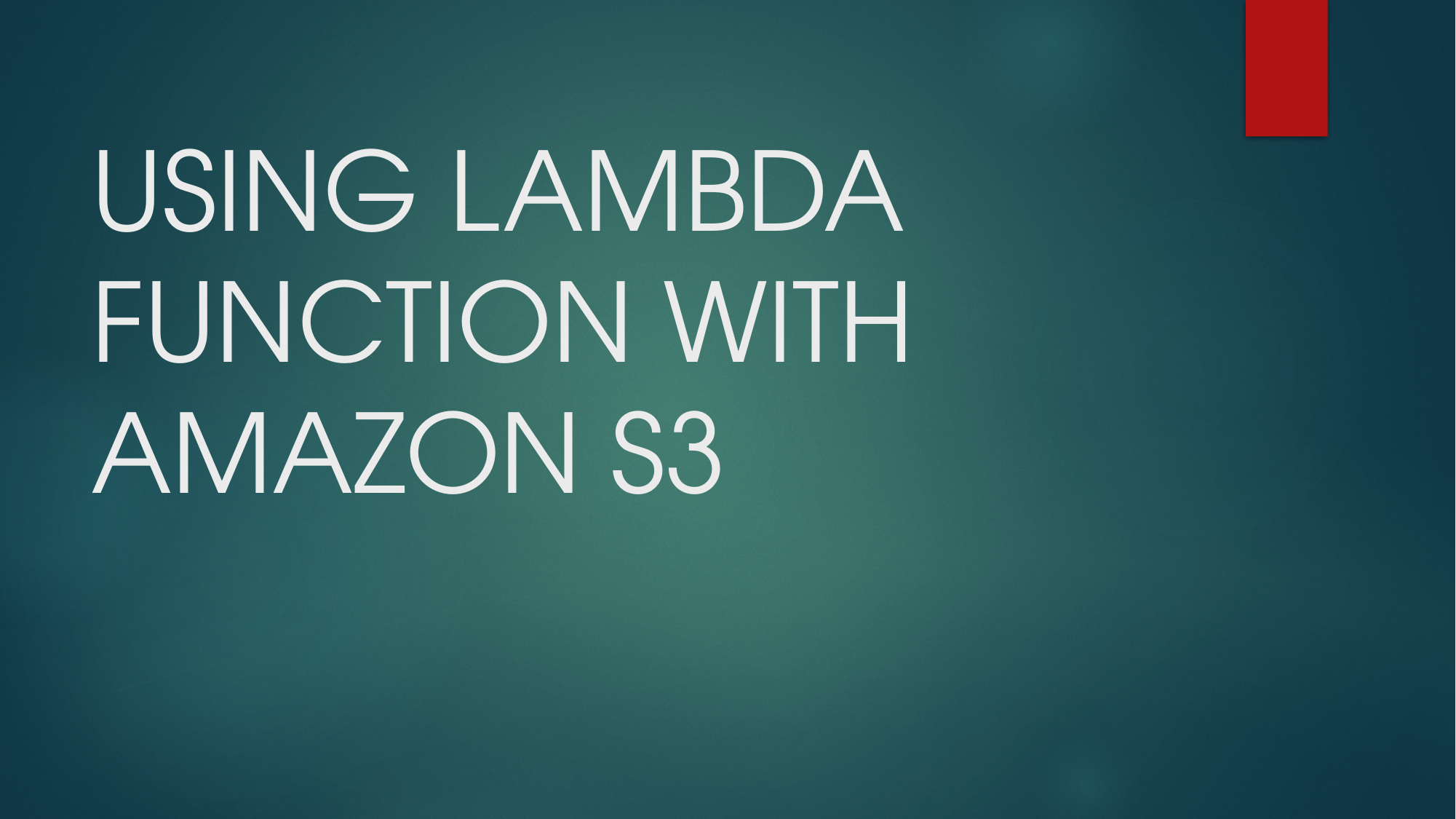

# USING LAMBDA FUNCTION WITH AMAZON S3